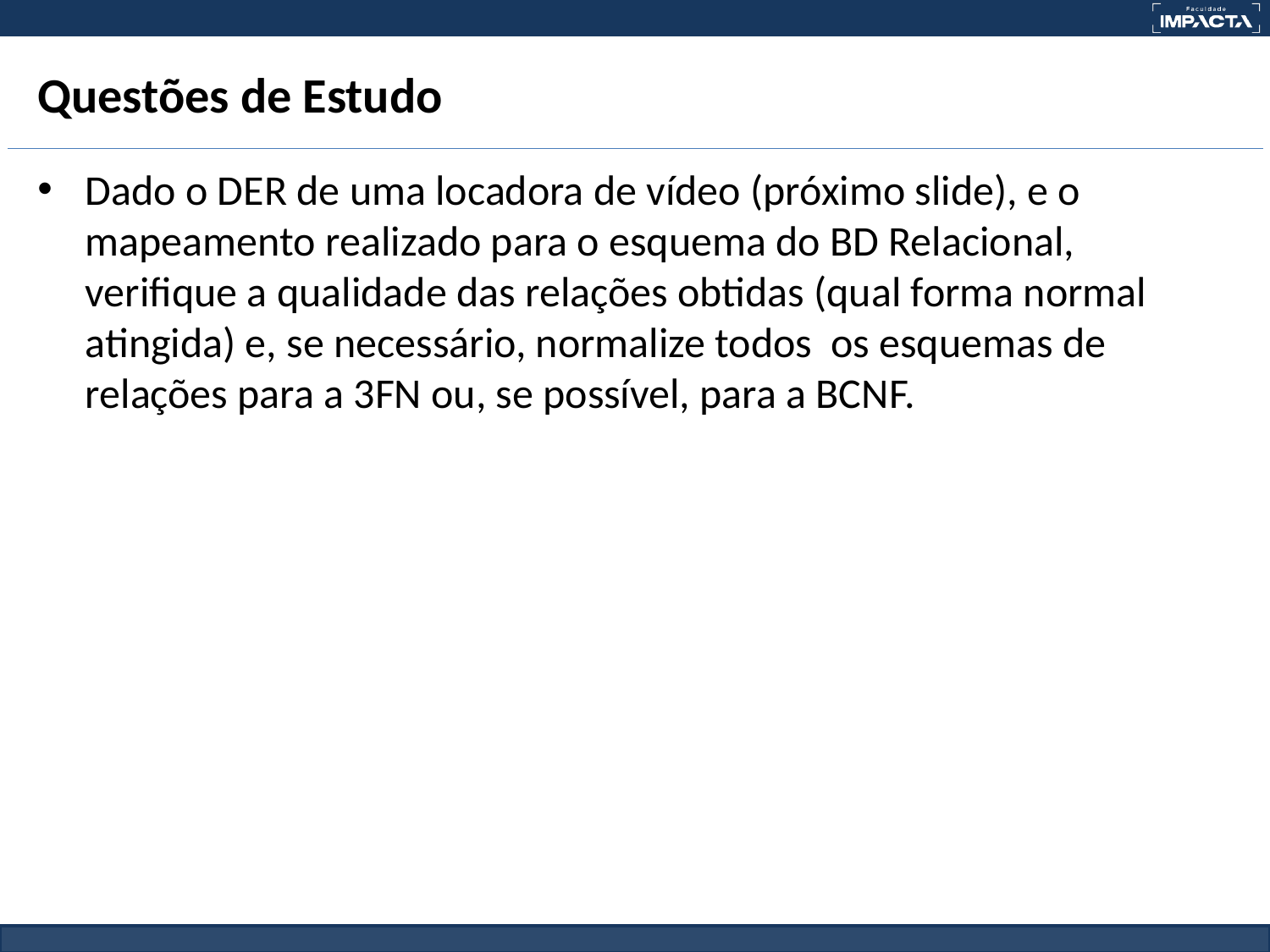

# Questões de Estudo
Dado o DER de uma locadora de vídeo (próximo slide), e o mapeamento realizado para o esquema do BD Relacional, verifique a qualidade das relações obtidas (qual forma normal atingida) e, se necessário, normalize todos  os esquemas de relações para a 3FN ou, se possível, para a BCNF.